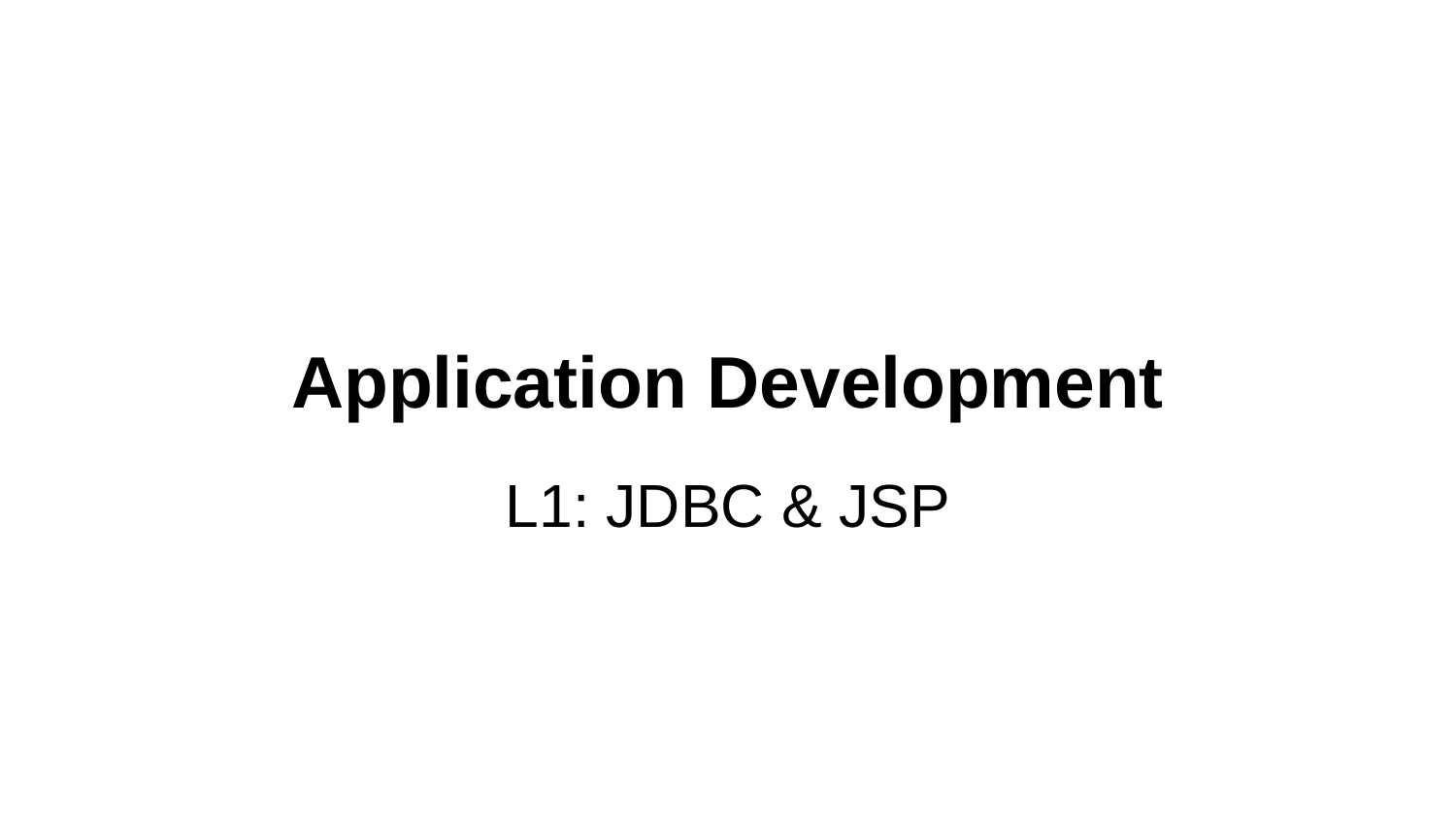

# Application Development
L1: JDBC & JSP